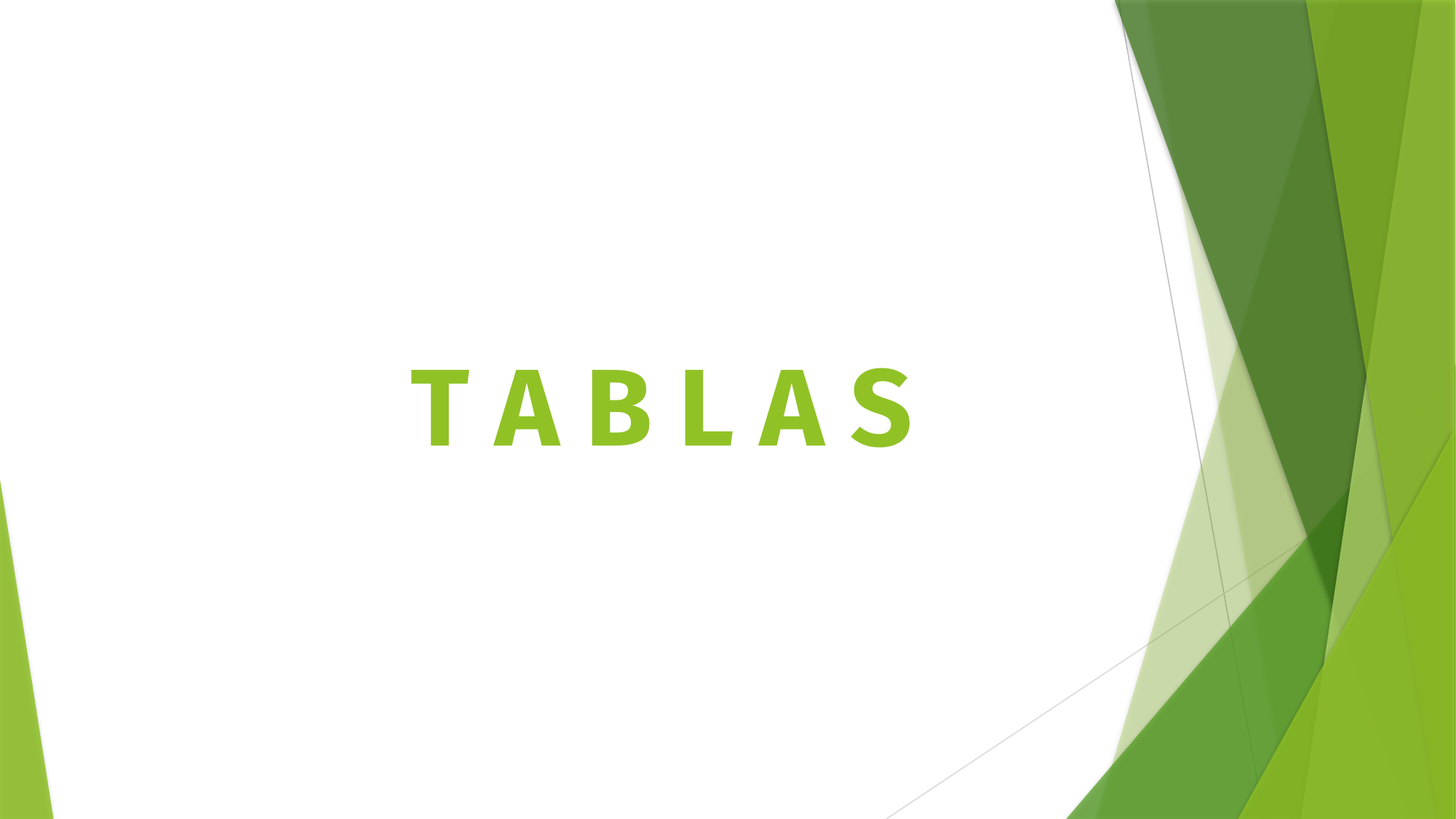

# T A B L A S